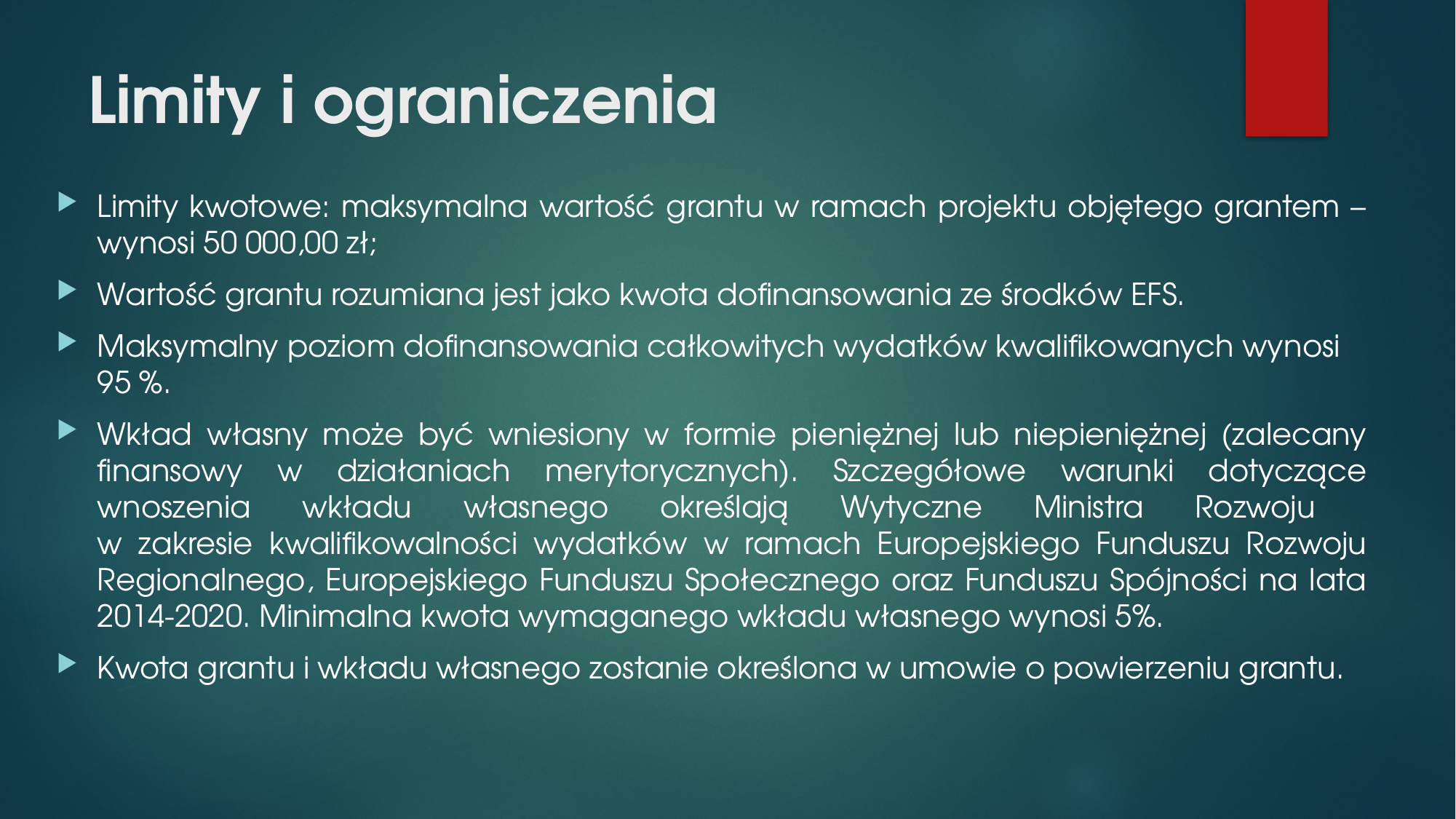

# Limity i ograniczenia
Limity kwotowe: maksymalna wartość grantu w ramach projektu objętego grantem – wynosi 50 000,00 zł;
Wartość grantu rozumiana jest jako kwota dofinansowania ze środków EFS.
Maksymalny poziom dofinansowania całkowitych wydatków kwalifikowanych wynosi 95 %.
Wkład własny może być wniesiony w formie pieniężnej lub niepieniężnej (zalecany finansowy w działaniach merytorycznych). Szczegółowe warunki dotyczące wnoszenia wkładu własnego określają Wytyczne Ministra Rozwoju
w zakresie kwalifikowalności wydatków w ramach Europejskiego Funduszu Rozwoju Regionalnego, Europejskiego Funduszu Społecznego oraz Funduszu Spójności na lata 2014-2020. Minimalna kwota wymaganego wkładu własnego wynosi 5%.
Kwota grantu i wkładu własnego zostanie określona w umowie o powierzeniu grantu.